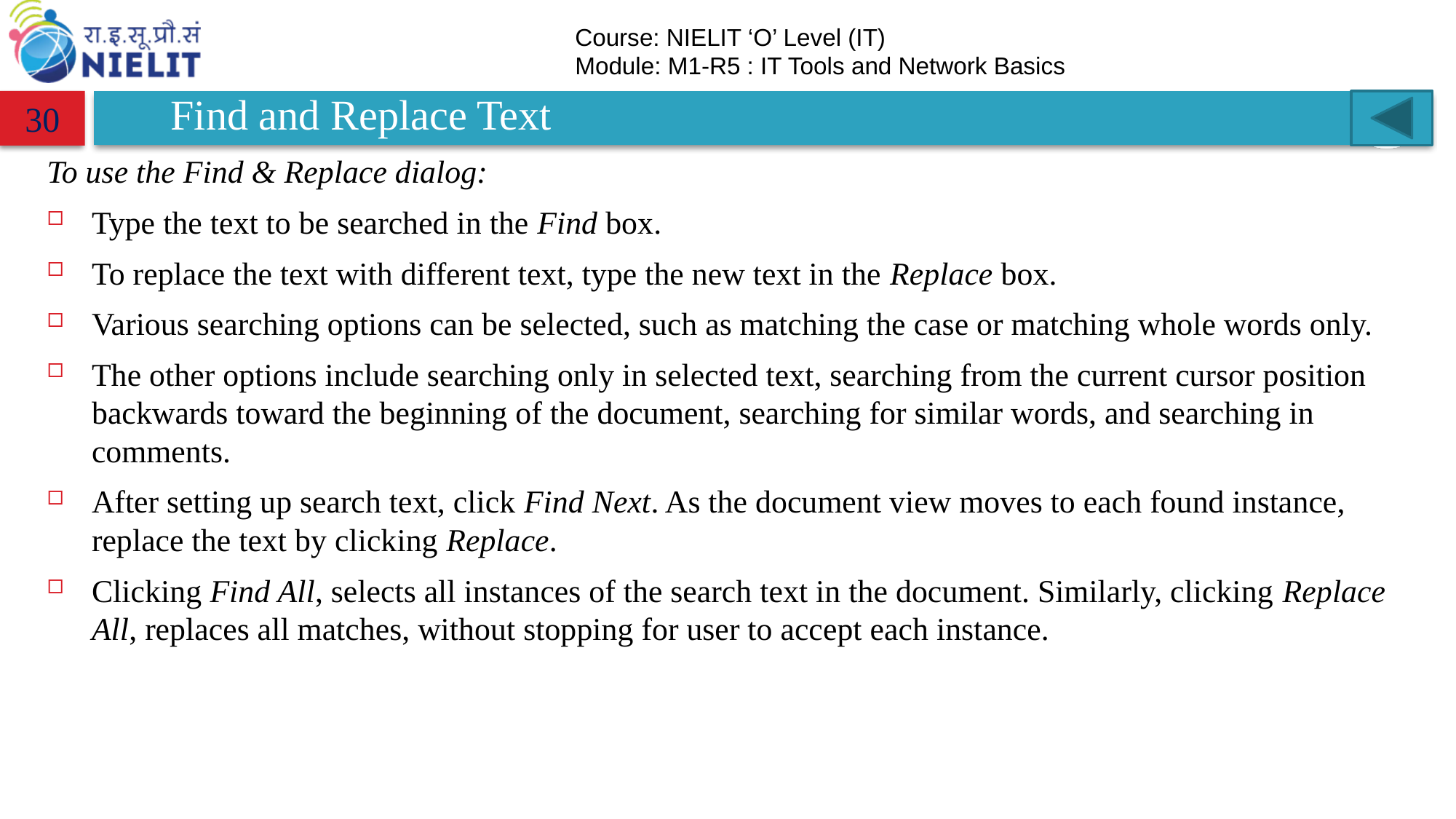

# Find and Replace Text
30
To use the Find & Replace dialog:
Type the text to be searched in the Find box.
To replace the text with different text, type the new text in the Replace box.
Various searching options can be selected, such as matching the case or matching whole words only.
The other options include searching only in selected text, searching from the current cursor position backwards toward the beginning of the document, searching for similar words, and searching in comments.
After setting up search text, click Find Next. As the document view moves to each found instance, replace the text by clicking Replace.
Clicking Find All, selects all instances of the search text in the document. Similarly, clicking Replace All, replaces all matches, without stopping for user to accept each instance.